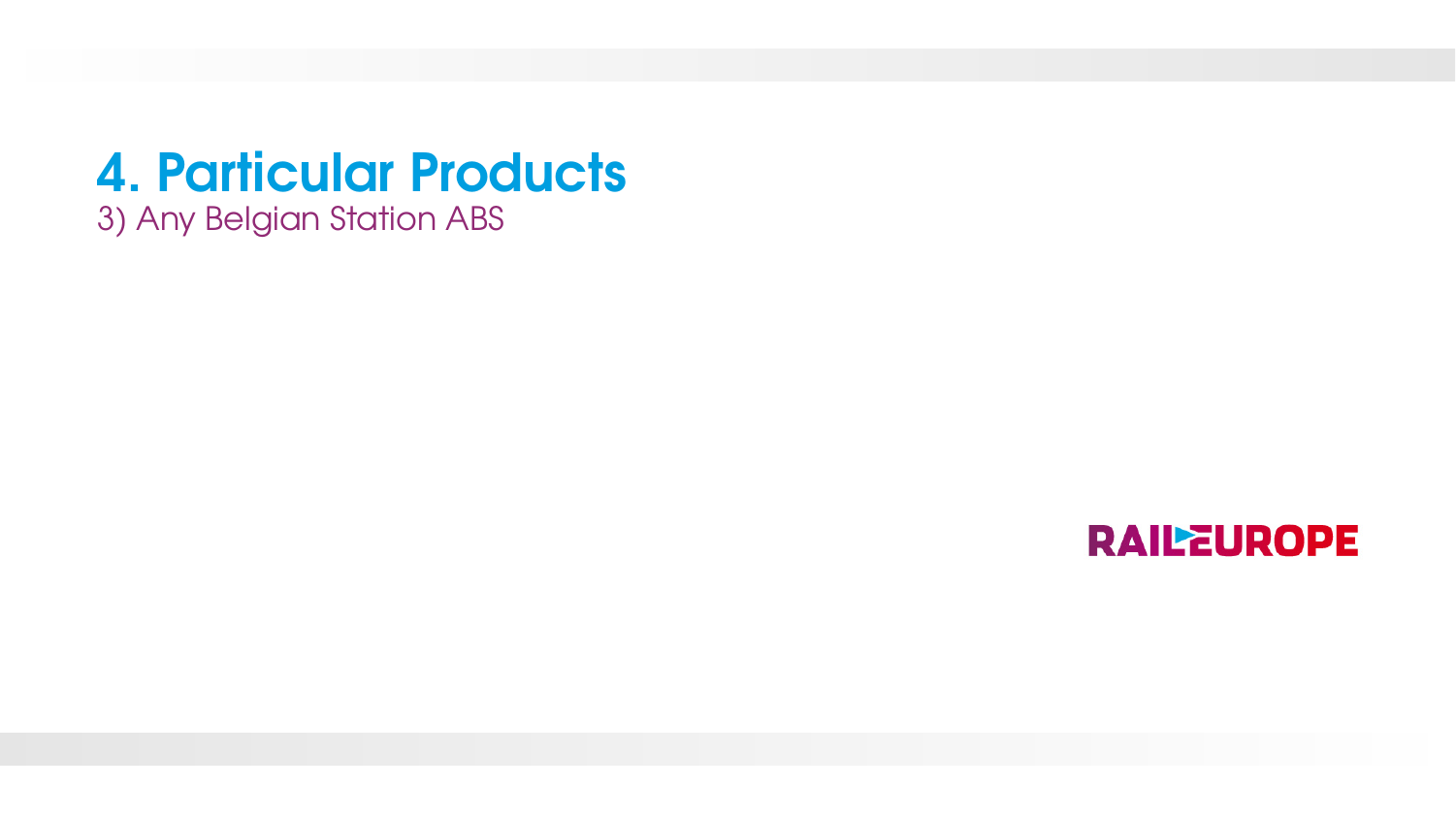

4. Particular Products
3) Any Belgian Station ABS
96